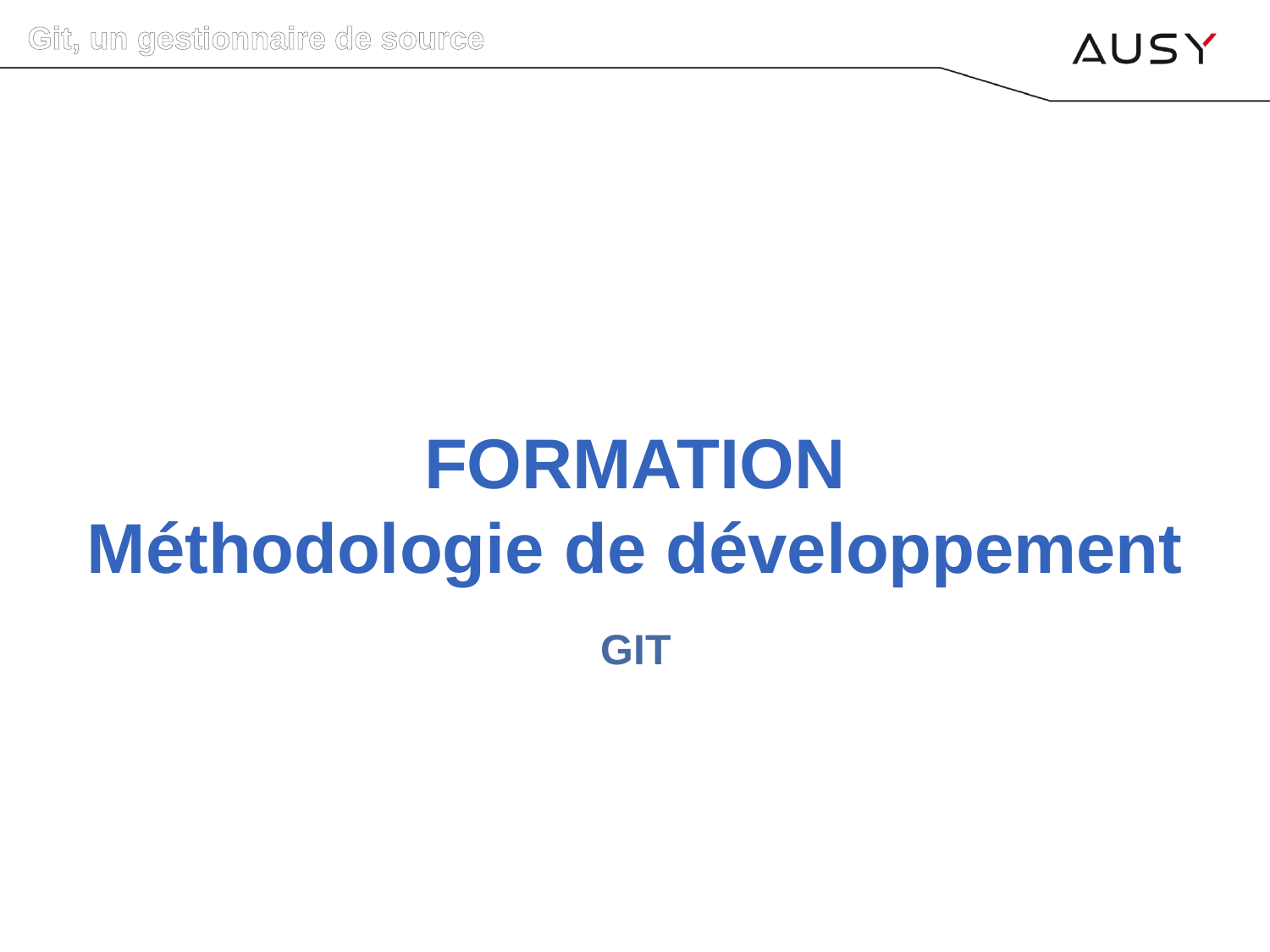

Git, un gestionnaire de source
FORMATION
Méthodologie de développement
GIT